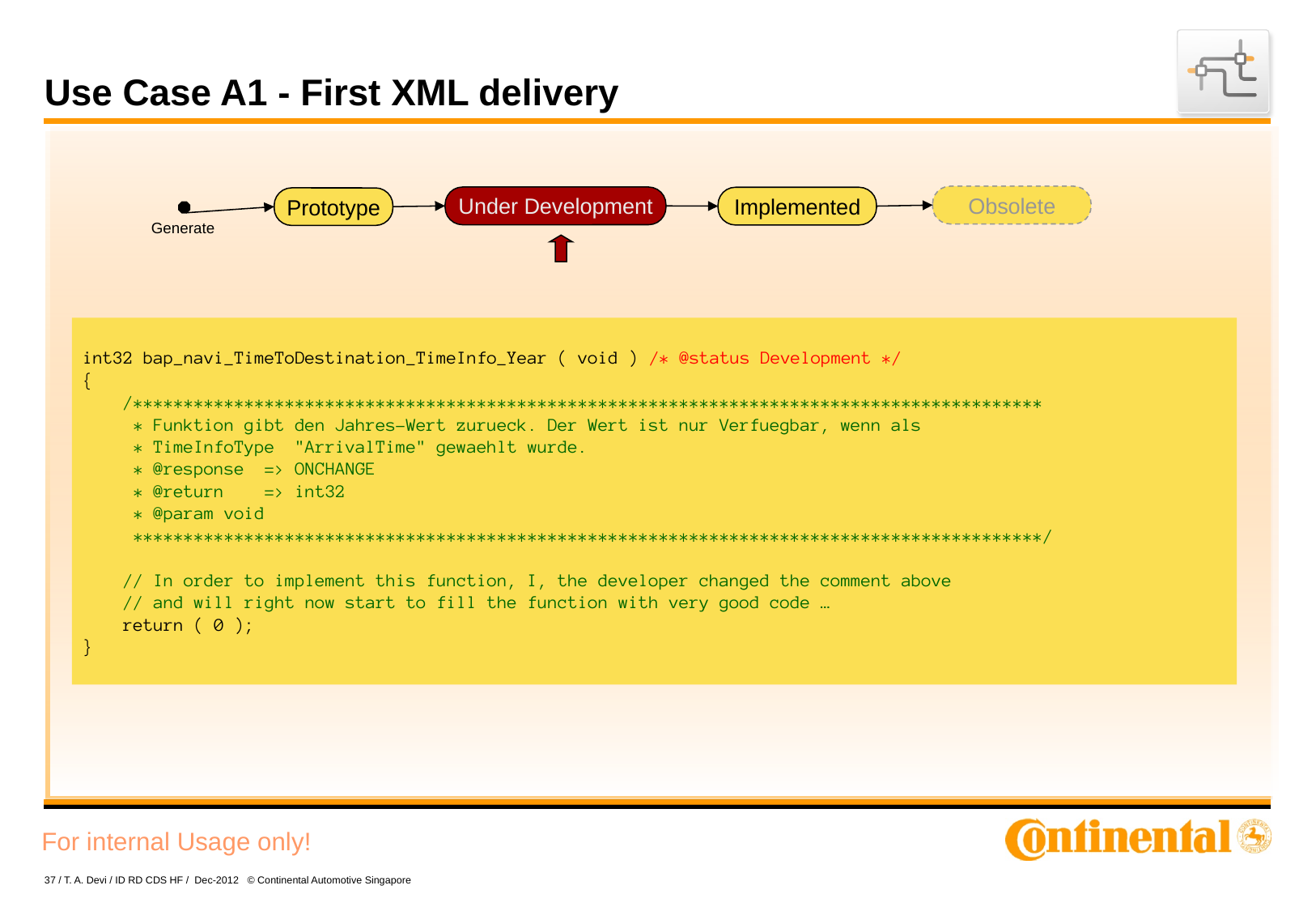

# Use Case A1 - First XML delivery

Obsolete
Under Development
Implemented
Prototype

Generate

int32 bap_navi_TimeToDestination_TimeInfo_Year ( void ) /* @status Development */
{
    /******************************************************************************************
     * Funktion gibt den Jahres-Wert zurueck. Der Wert ist nur Verfuegbar, wenn als
     * TimeInfoType  "ArrivalTime" gewaehlt wurde.
     * @response  => ONCHANGE
     * @return    => int32
     * @param void
     ******************************************************************************************/

    // In order to implement this function, I, the developer changed the comment above
    // and will right now start to fill the function with very good code …
    return ( 0 );
}

37 / T. A. Devi / ID RD CDS HF /  Dec-2012   © Continental Automotive Singapore